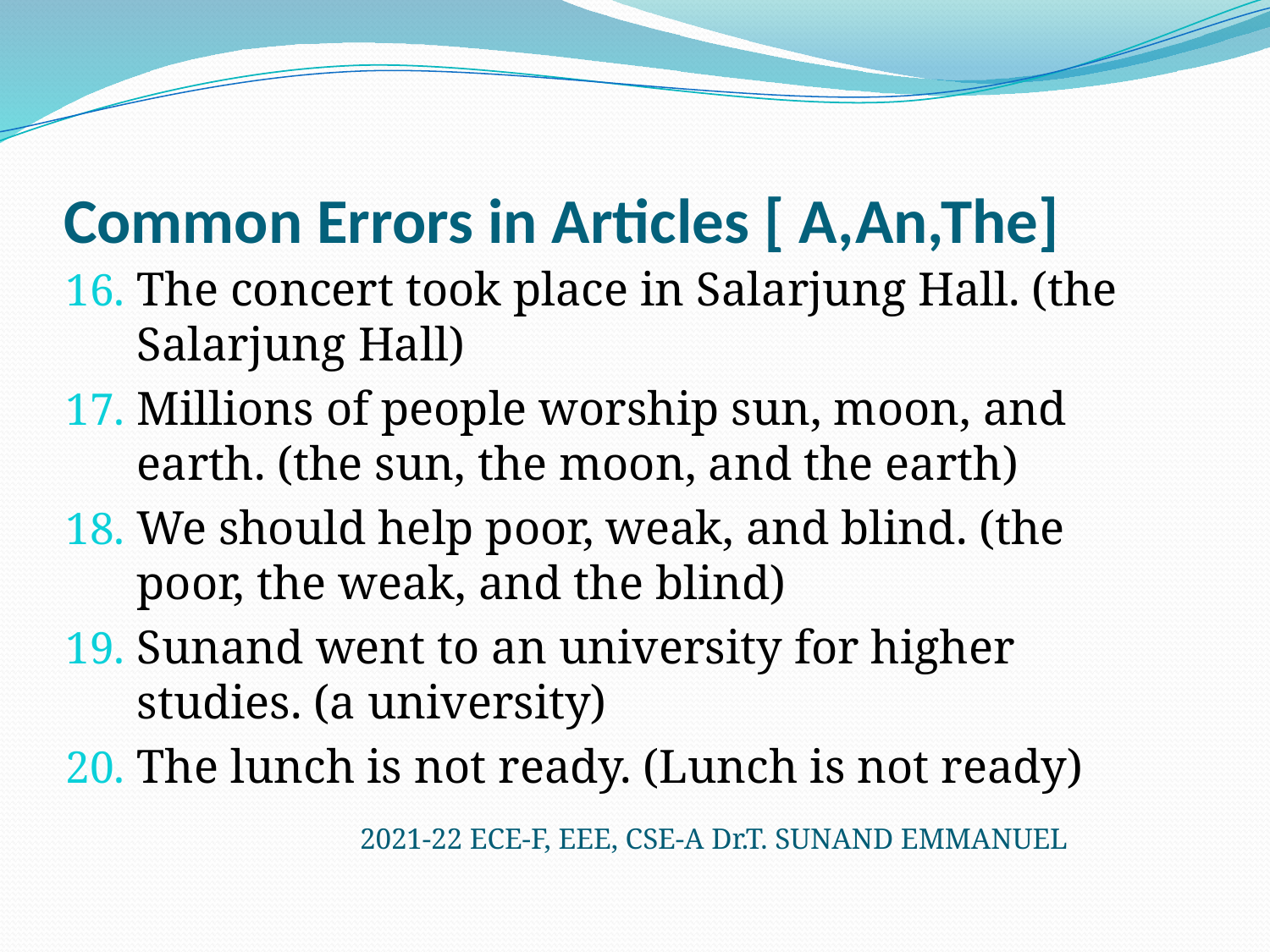

# Common Errors in Articles [ A,An,The]
The concert took place in Salarjung Hall. (the Salarjung Hall)
Millions of people worship sun, moon, and earth. (the sun, the moon, and the earth)
We should help poor, weak, and blind. (the poor, the weak, and the blind)
Sunand went to an university for higher studies. (a university)
The lunch is not ready. (Lunch is not ready)

2021-22 ECE-F, EEE, CSE-A Dr.T. SUNAND EMMANUEL